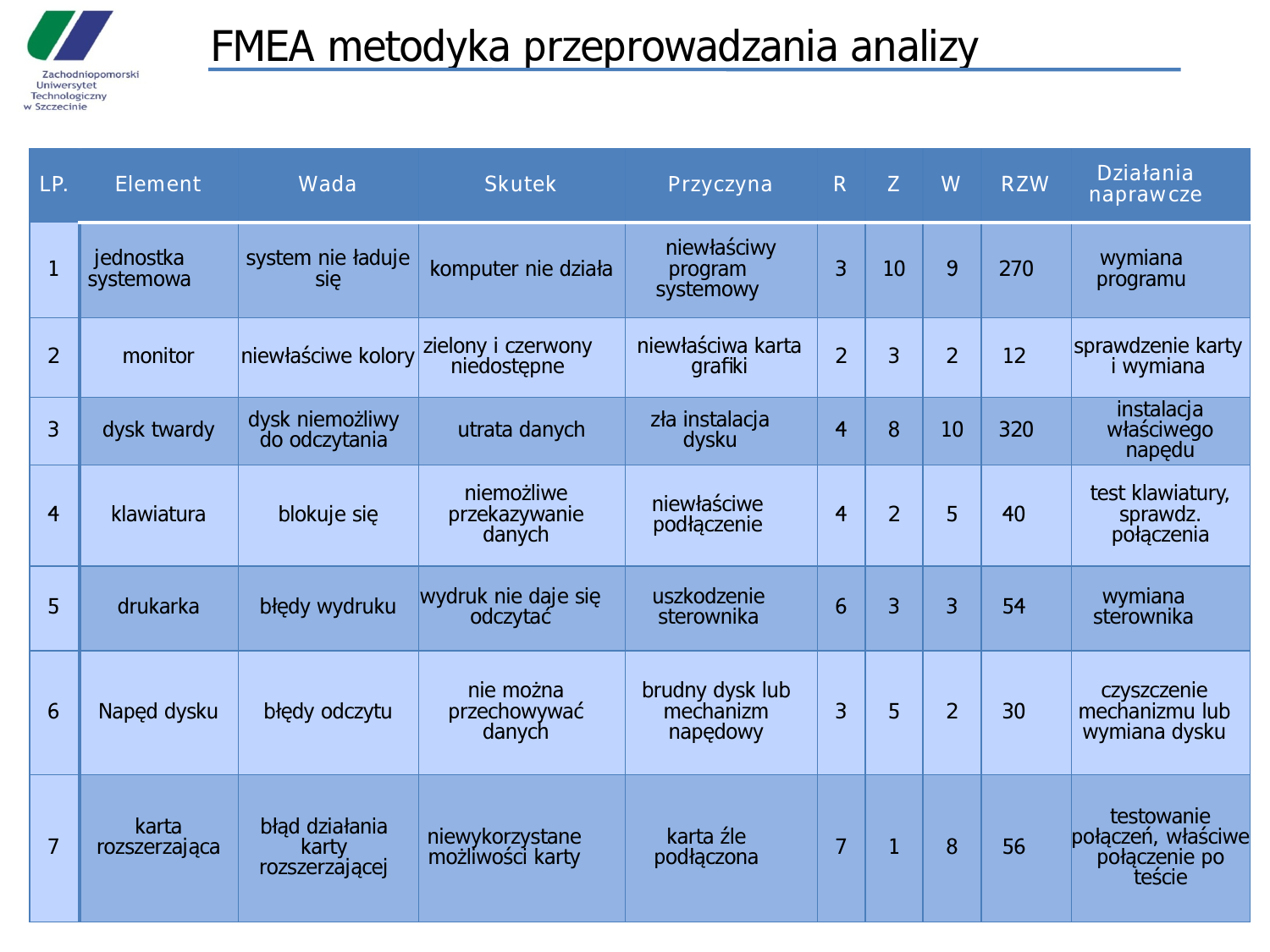

# FMEA metodyka przeprowadzania analizy
| LP. | Element | Wada | Skutek | Przyczyna | R | Z | W | RZW | Działania naprawcze |
| --- | --- | --- | --- | --- | --- | --- | --- | --- | --- |
| 1 | jednostka systemowa | system nie ładuje się | komputer nie działa | niewłaściwy program systemowy | 3 | 10 | 9 | 270 | wymiana programu |
| 2 | monitor | niewłaściwe kolory | zielony i czerwony niedostępne | niewłaściwa karta grafiki | 2 | 3 | 2 | 12 | sprawdzenie karty i wymiana |
| 3 | dysk twardy | dysk niemożliwy do odczytania | utrata danych | zła instalacja dysku | 4 | 8 | 10 | 320 | instalacja właściwego napędu |
| 4 | klawiatura | blokuje się | niemożliwe przekazywanie danych | niewłaściwe podłączenie | 4 | 2 | 5 | 40 | test klawiatury, sprawdz. połączenia |
| 5 | drukarka | błędy wydruku | wydruk nie daje się odczytać | uszkodzenie sterownika | 6 | 3 | 3 | 54 | wymiana sterownika |
| 6 | Napęd dysku | błędy odczytu | nie można przechowywać danych | brudny dysk lub mechanizm napędowy | 3 | 5 | 2 | 30 | czyszczenie mechanizmu lub wymiana dysku |
| 7 | karta rozszerzająca | błąd działania karty rozszerzającej | niewykorzystane możliwości karty | karta źle podłączona | 7 | 1 | 8 | 56 | testowanie połączeń, właściwe połączenie po teście |